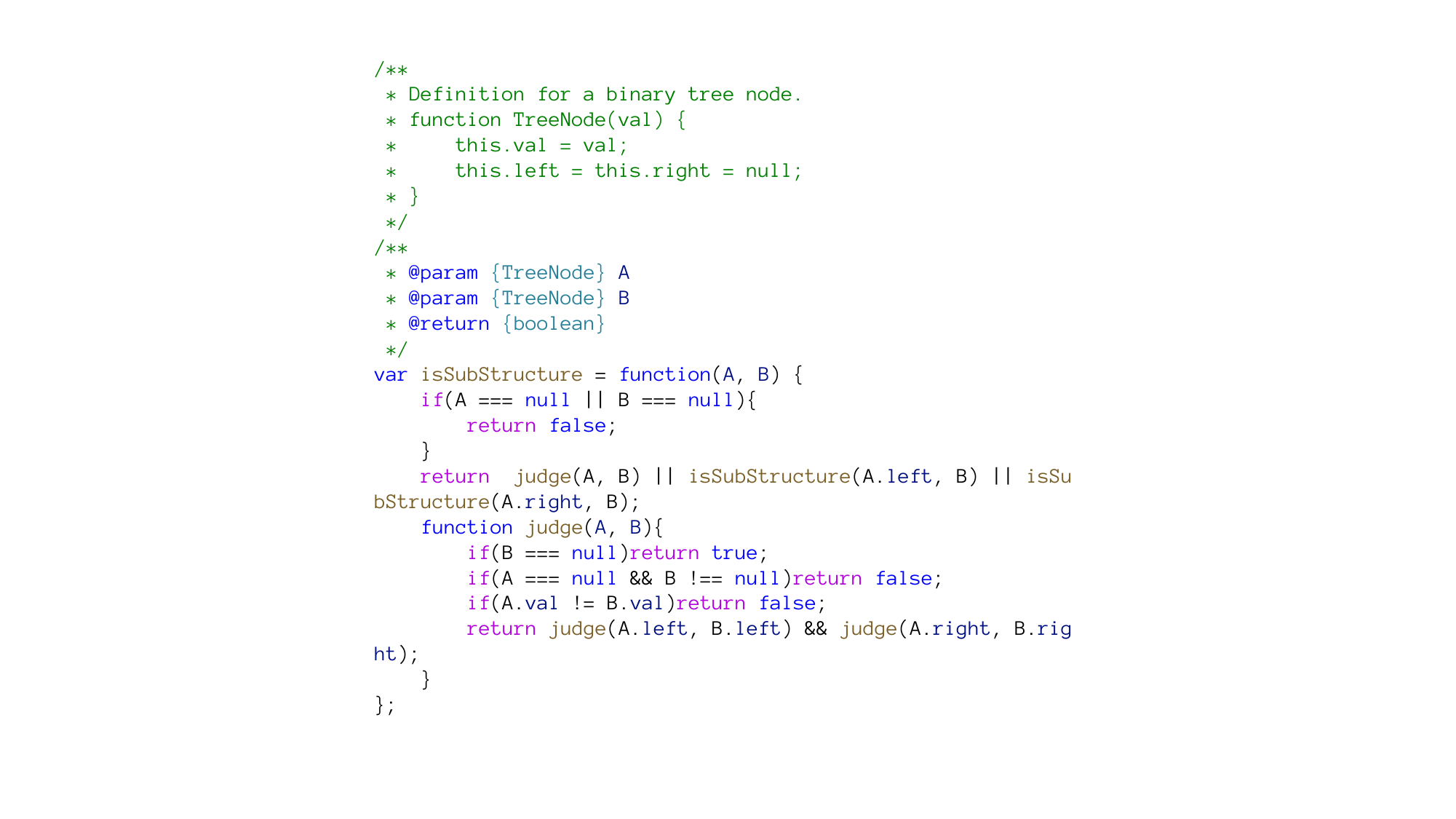

/**
 * Definition for a binary tree node.
 * function TreeNode(val) {
 *     this.val = val;
 *     this.left = this.right = null;
 * }
 */
/**
 * @param {TreeNode} A
 * @param {TreeNode} B
 * @return {boolean}
 */
var isSubStructure = function(A, B) {
    if(A === null || B === null){
        return false;
    }
    return  judge(A, B) || isSubStructure(A.left, B) || isSubStructure(A.right, B);
    function judge(A, B){
        if(B === null)return true;
        if(A === null && B !== null)return false;
        if(A.val != B.val)return false;
        return judge(A.left, B.left) && judge(A.right, B.right);
    }
};